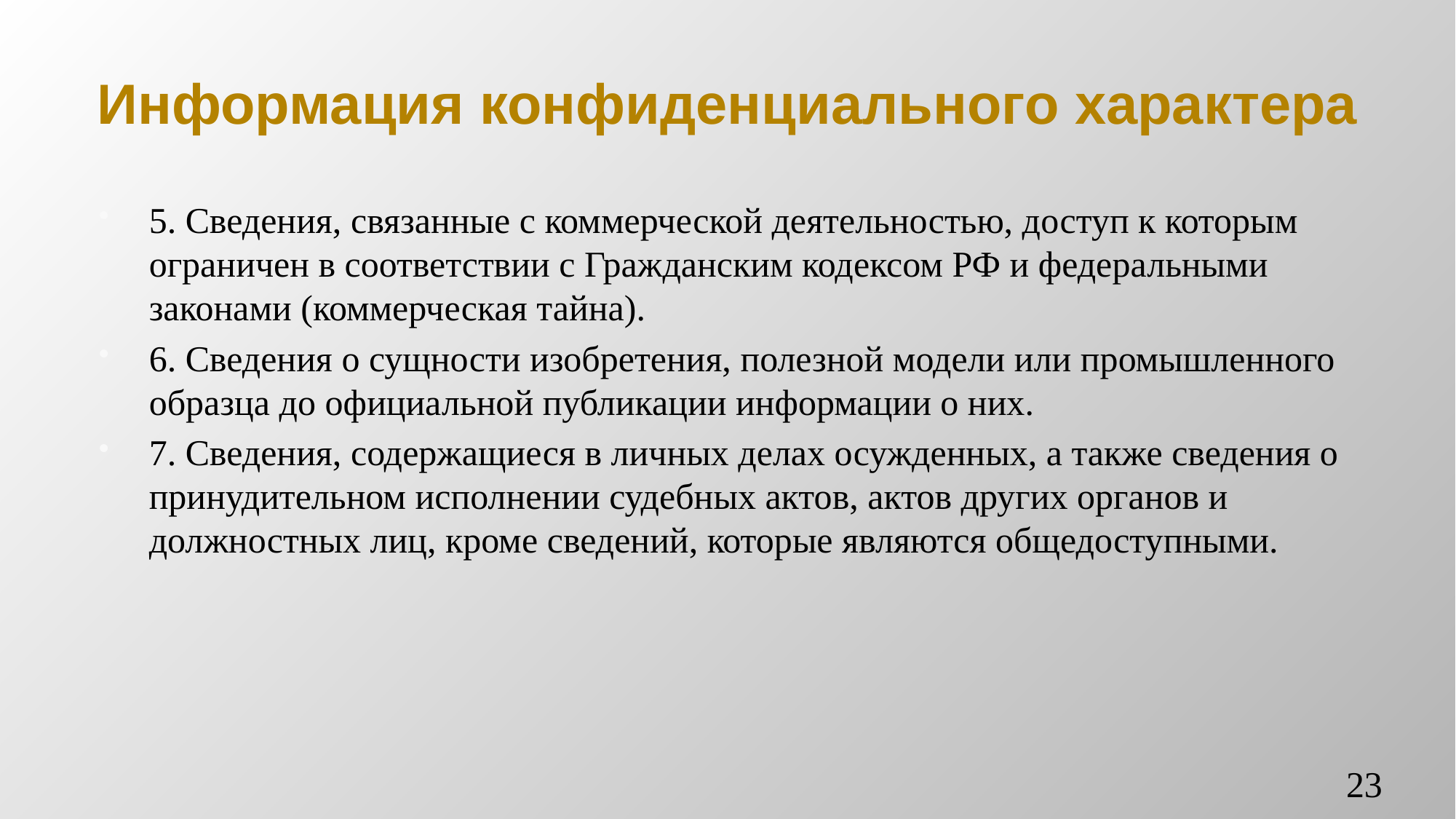

# Информация конфиденциального характера
5. Сведения, связанные с коммерческой деятельностью, доступ к которым ограничен в соответствии с Гражданским кодексом РФ и федеральными законами (коммерческая тайна).
6. Сведения о сущности изобретения, полезной модели или промышленного образца до официальной публикации информации о них.
7. Сведения, содержащиеся в личных делах осужденных, а также сведения о принудительном исполнении судебных актов, актов других органов и должностных лиц, кроме сведений, которые являются общедоступными.

23